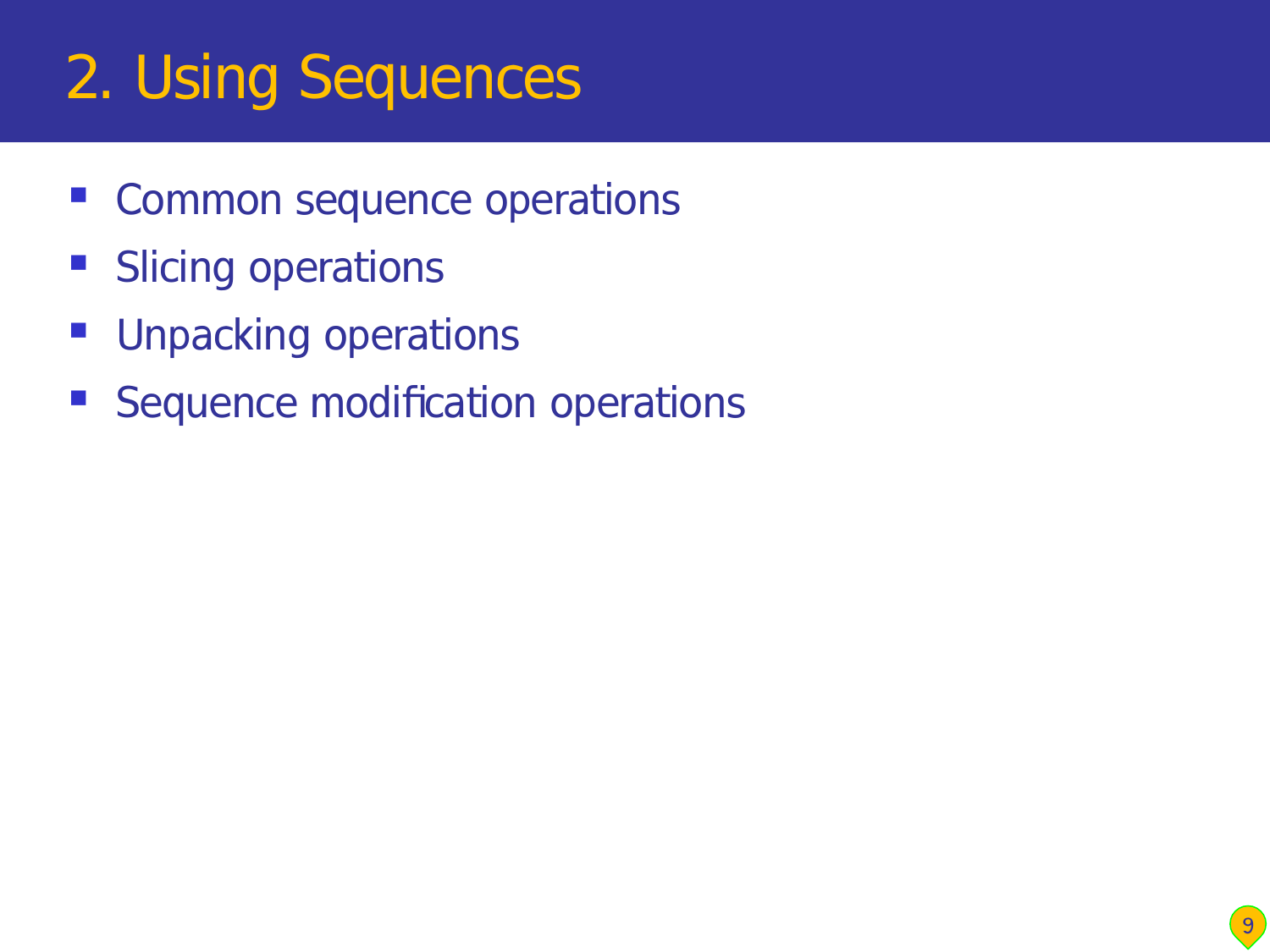

# 2. Using Sequences
Common sequence operations
Slicing operations
Unpacking operations
Sequence modification operations
9